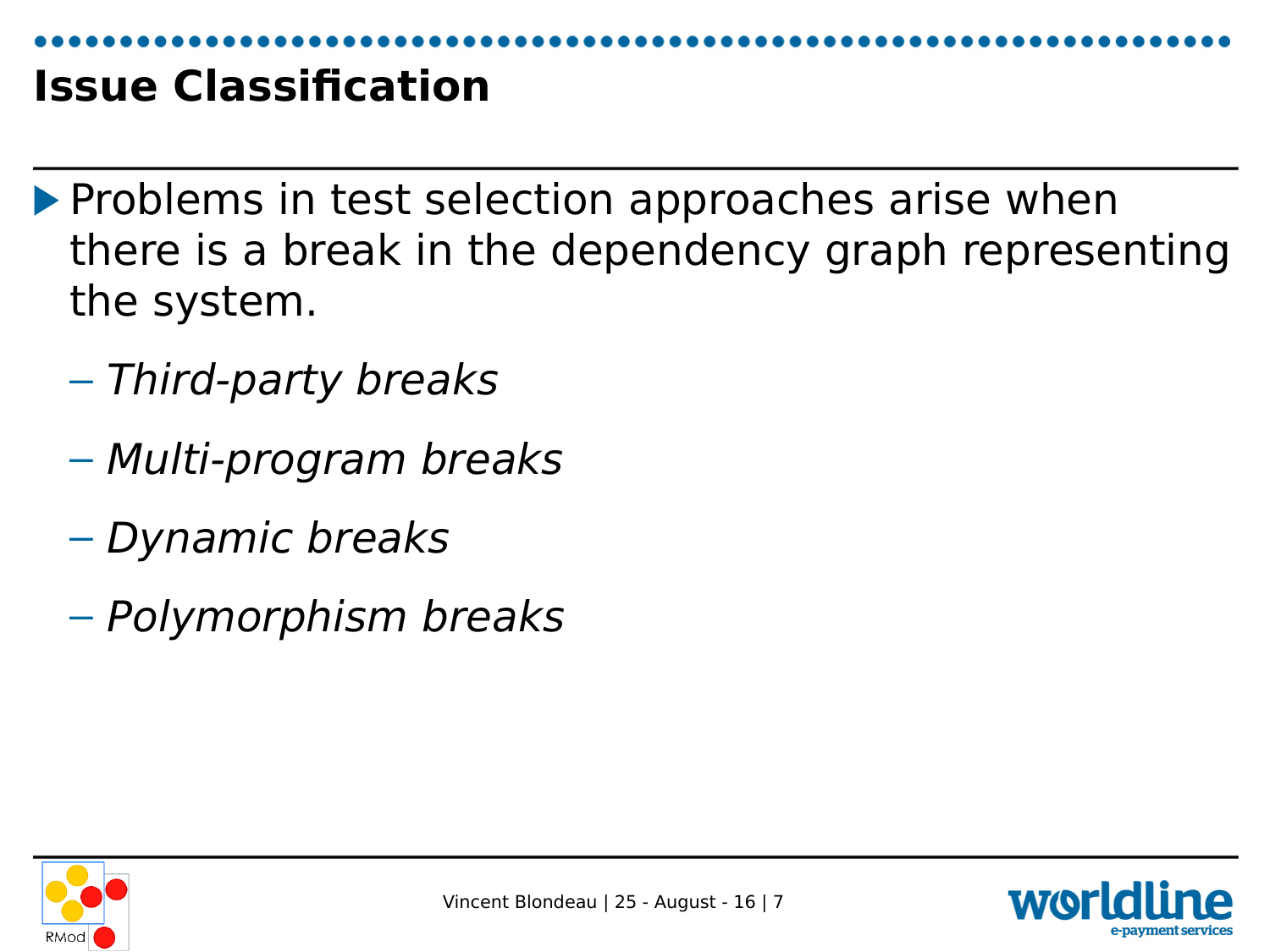

# Issue Classification
Problems in test selection approaches arise when there is a break in the dependency graph representing the system.
Third-party breaks
Multi-program breaks
Dynamic breaks
Polymorphism breaks